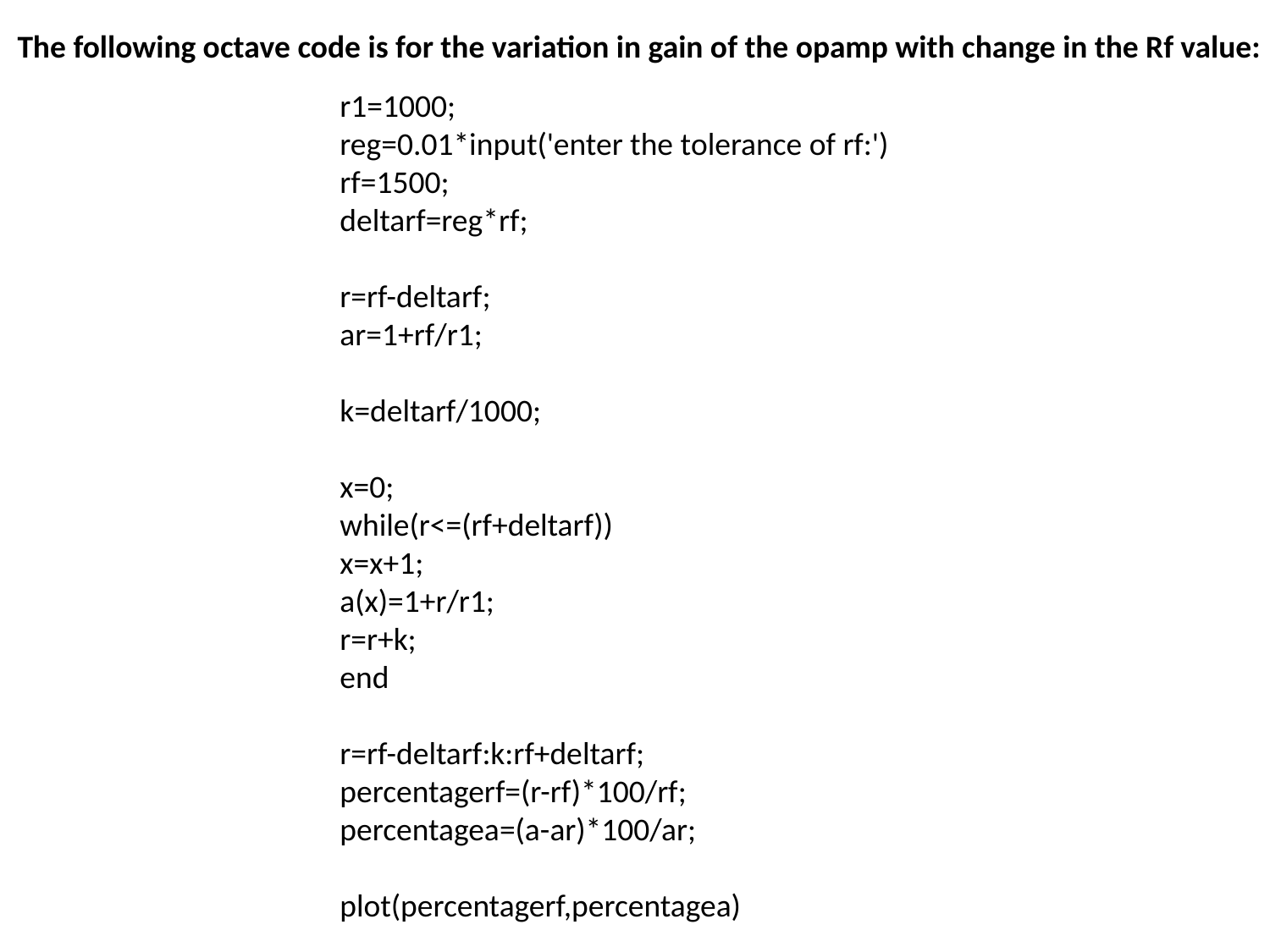

The following octave code is for the variation in gain of the opamp with change in the Rf value:

r1=1000;
reg=0.01*input('enter the tolerance of rf:')
rf=1500;
deltarf=reg*rf;

r=rf-deltarf;
ar=1+rf/r1;

k=deltarf/1000;

x=0;
while(r<=(rf+deltarf))
x=x+1;
a(x)=1+r/r1;
r=r+k;
end

r=rf-deltarf:k:rf+deltarf;
percentagerf=(r-rf)*100/rf;
percentagea=(a-ar)*100/ar;

plot(percentagerf,percentagea)